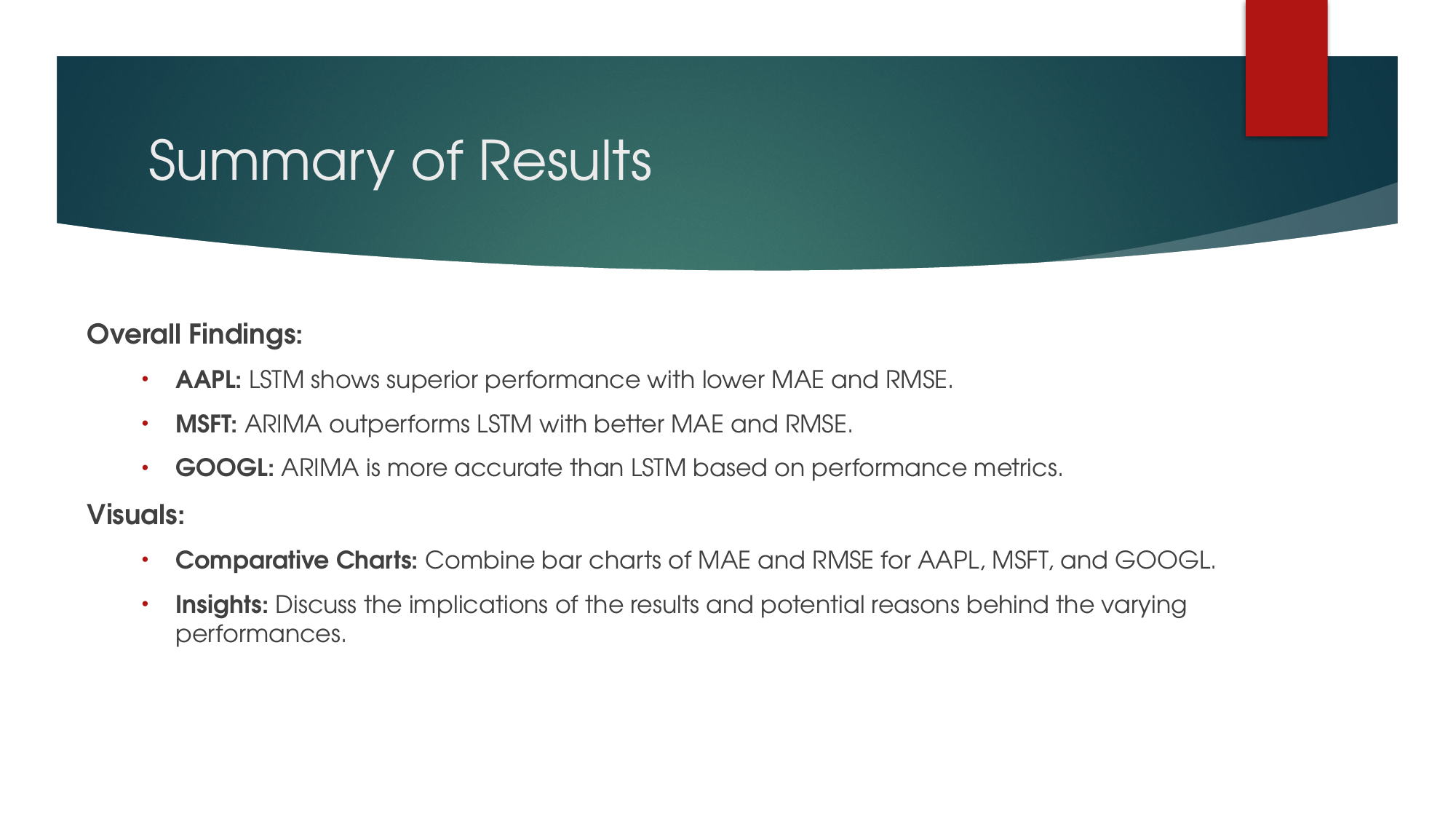

# Summary of Results
Overall Findings:
AAPL: LSTM shows superior performance with lower MAE and RMSE.
MSFT: ARIMA outperforms LSTM with better MAE and RMSE.
GOOGL: ARIMA is more accurate than LSTM based on performance metrics.
Visuals:
Comparative Charts: Combine bar charts of MAE and RMSE for AAPL, MSFT, and GOOGL.
Insights: Discuss the implications of the results and potential reasons behind the varying performances.